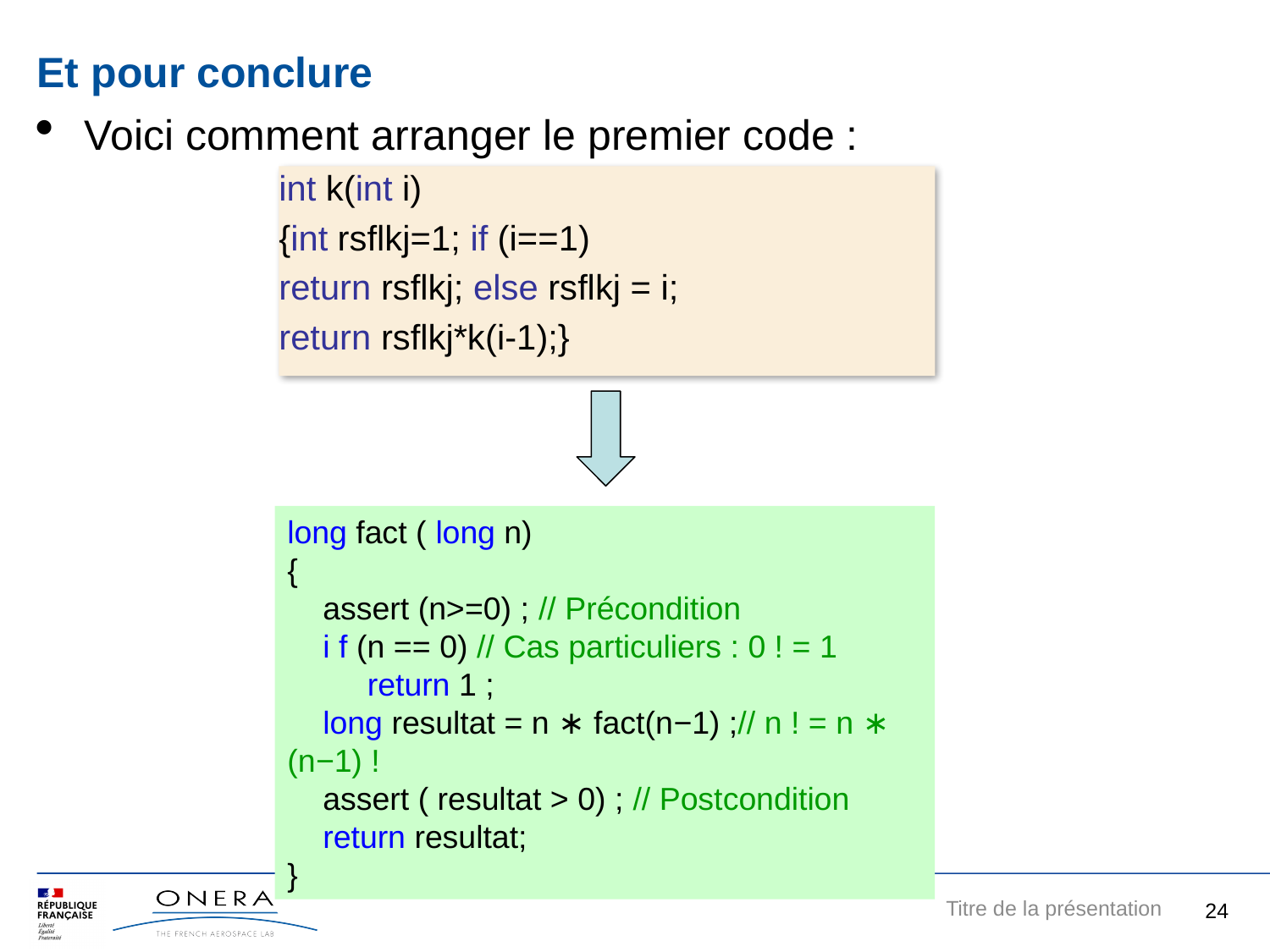

Et pour conclure
Voici comment arranger le premier code :
int k(int i)
{int rsflkj=1; if (i==1)
return rsflkj; else rsflkj = i;
return rsflkj*k(i-1);}

long fact ( long n)
{
    assert (n>=0) ; // Précondition
    i f (n == 0) // Cas particuliers : 0 ! = 1
         return 1 ;
    long resultat = n ∗ fact(n−1) ;// n ! = n ∗ (n−1) !
    assert ( resultat > 0) ; // Postcondition
    return resultat;
}
24
Titre de la présentation